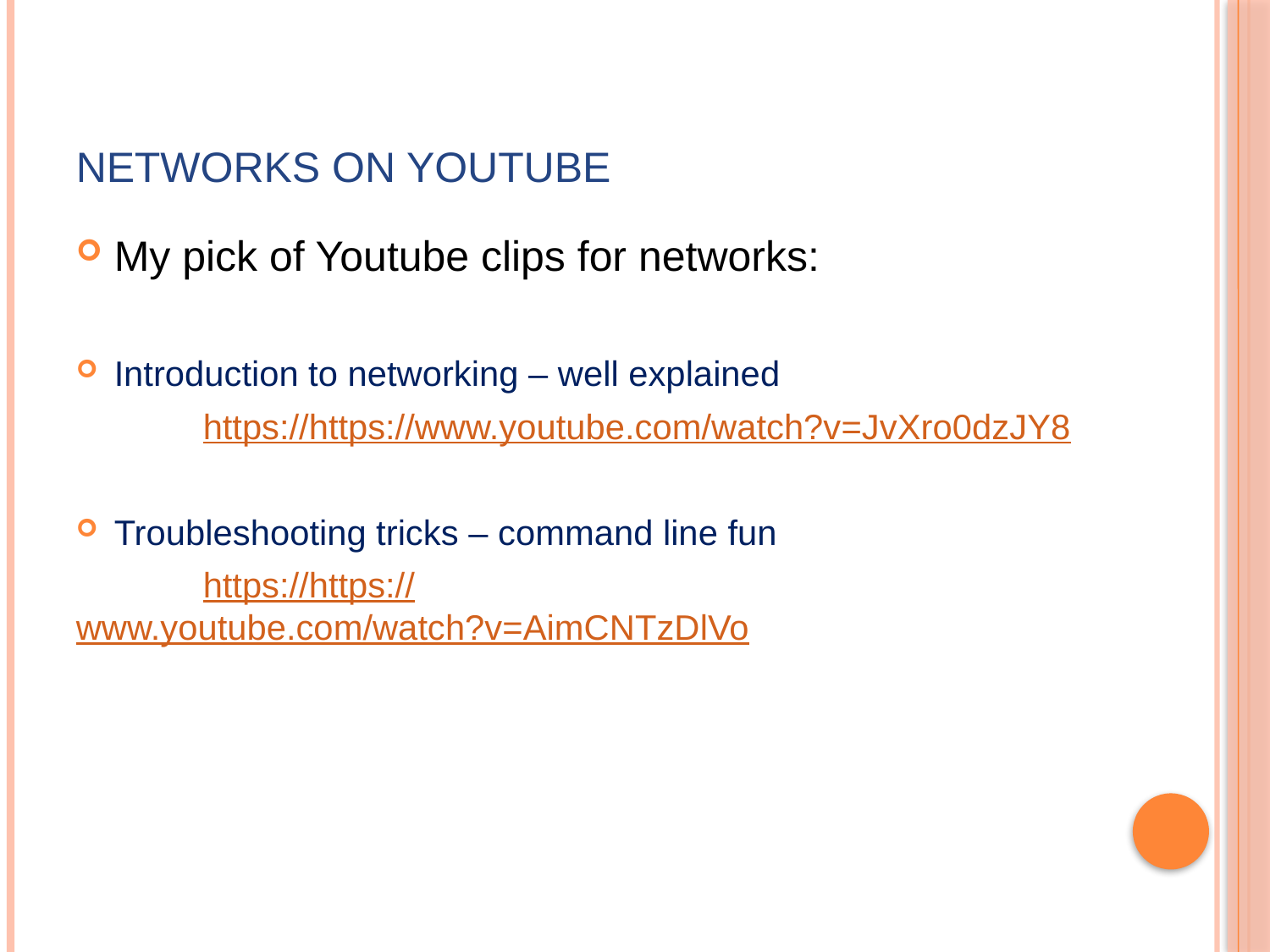

# Networks on Youtube
My pick of Youtube clips for networks:

Introduction to networking – well explained
	https://https://www.youtube.com/watch?v=JvXro0dzJY8

Troubleshooting tricks – command line fun
	https://https://www.youtube.com/watch?v=AimCNTzDlVo